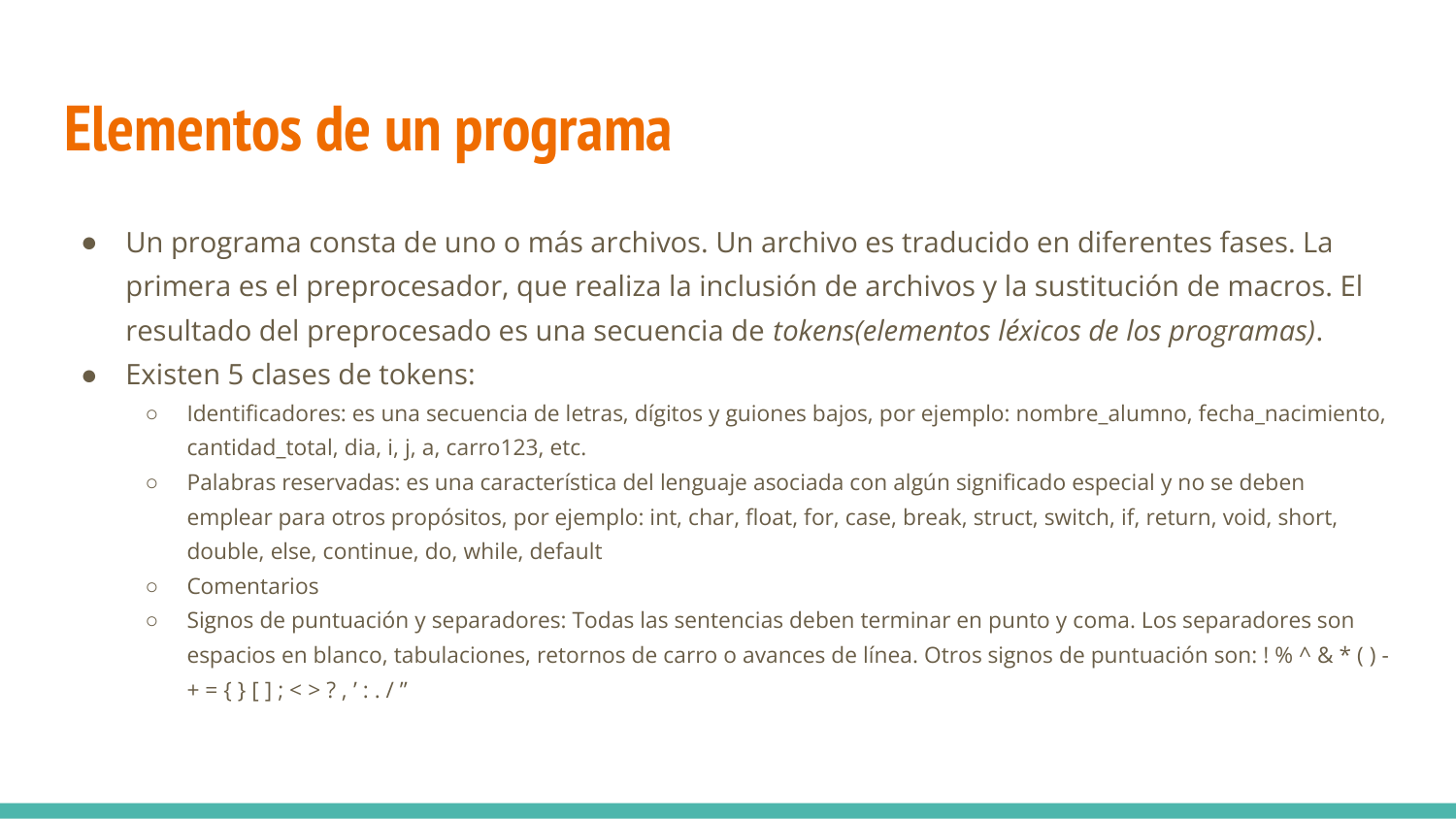

# Elementos de un programa
Un programa consta de uno o más archivos. Un archivo es traducido en diferentes fases. La primera es el preprocesador, que realiza la inclusión de archivos y la sustitución de macros. El resultado del preprocesado es una secuencia de tokens(elementos léxicos de los programas).
Existen 5 clases de tokens:
Identificadores: es una secuencia de letras, dígitos y guiones bajos, por ejemplo: nombre_alumno, fecha_nacimiento, cantidad_total, dia, i, j, a, carro123, etc.
Palabras reservadas: es una característica del lenguaje asociada con algún significado especial y no se deben emplear para otros propósitos, por ejemplo: int, char, float, for, case, break, struct, switch, if, return, void, short, double, else, continue, do, while, default
Comentarios
Signos de puntuación y separadores: Todas las sentencias deben terminar en punto y coma. Los separadores son espacios en blanco, tabulaciones, retornos de carro o avances de línea. Otros signos de puntuación son: ! % ^ & * ( ) - + = { } [ ] ; < > ? , ’ : . / ”